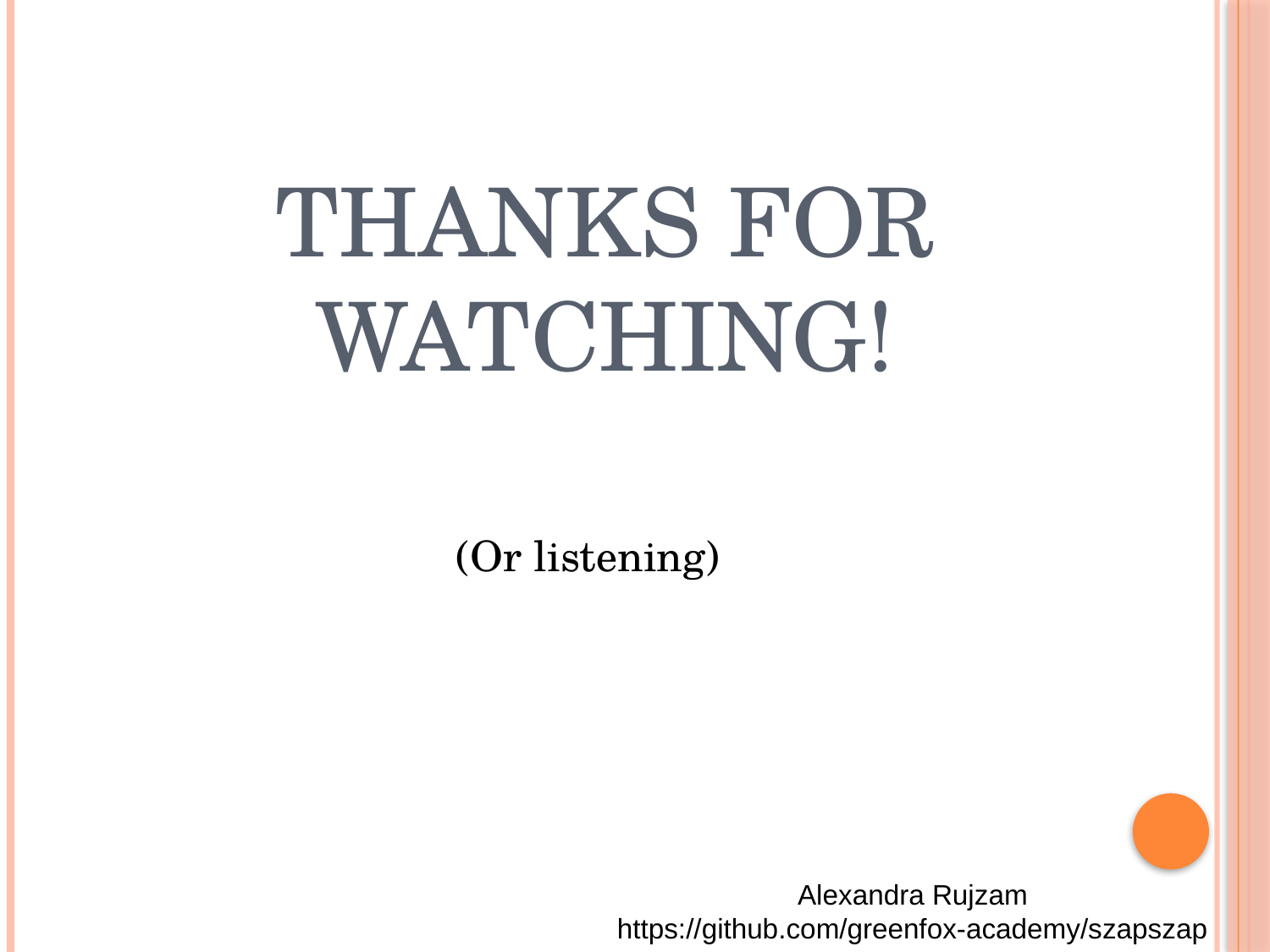

# Thanks for watching!

(Or listening)
Alexandra Rujzam
https://github.com/greenfox-academy/szapszap